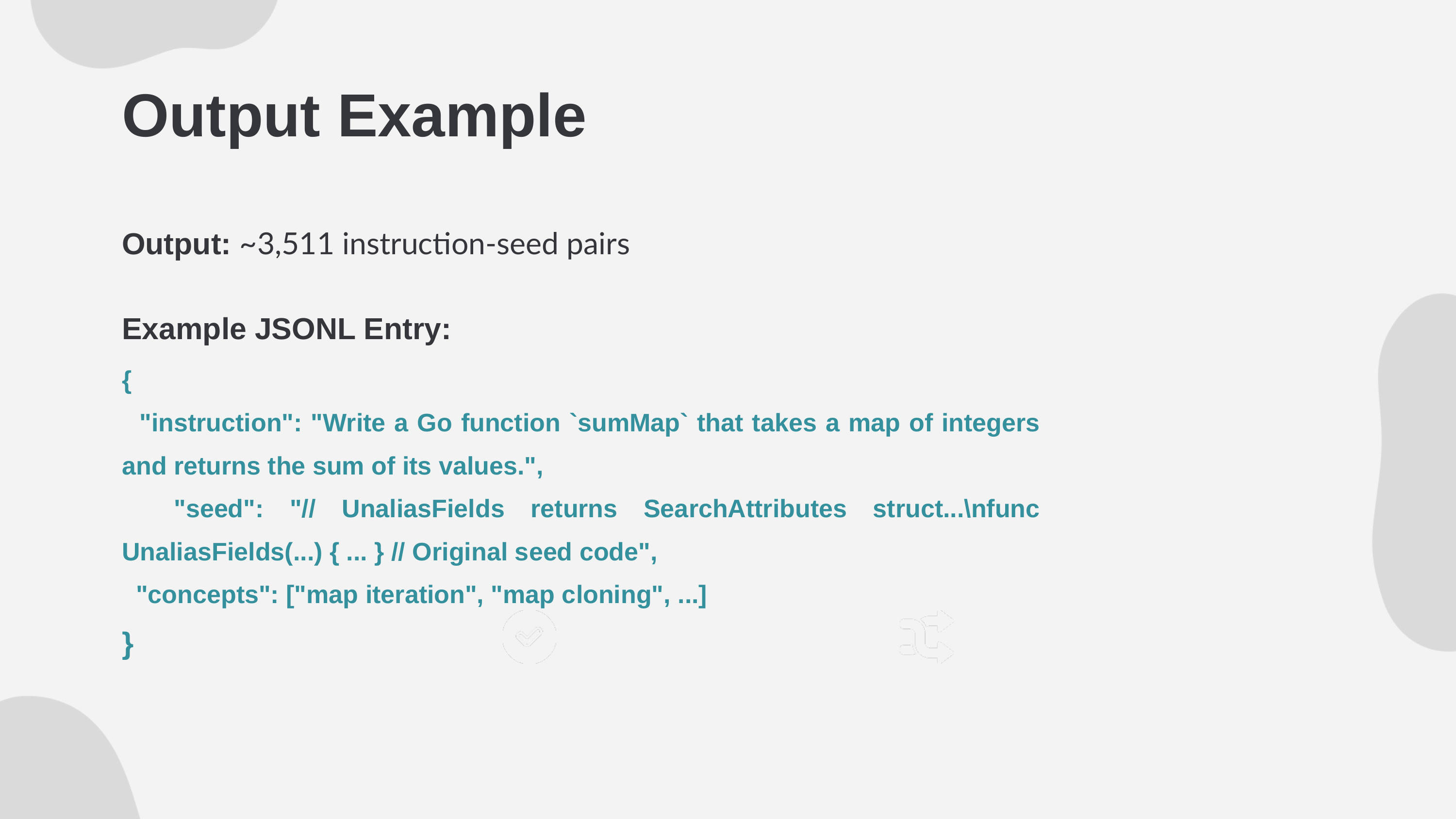

Output Example
Output: ~3,511 instruction-seed pairs

Example JSONL Entry:

{
  "instruction": "Write a Go function `sumMap` that takes a map of integers and returns the sum of its values.",
  "seed": "// UnaliasFields returns SearchAttributes struct...\nfunc UnaliasFields(...) { ... } // Original seed code",
  "concepts": ["map iteration", "map cloning", ...]
}